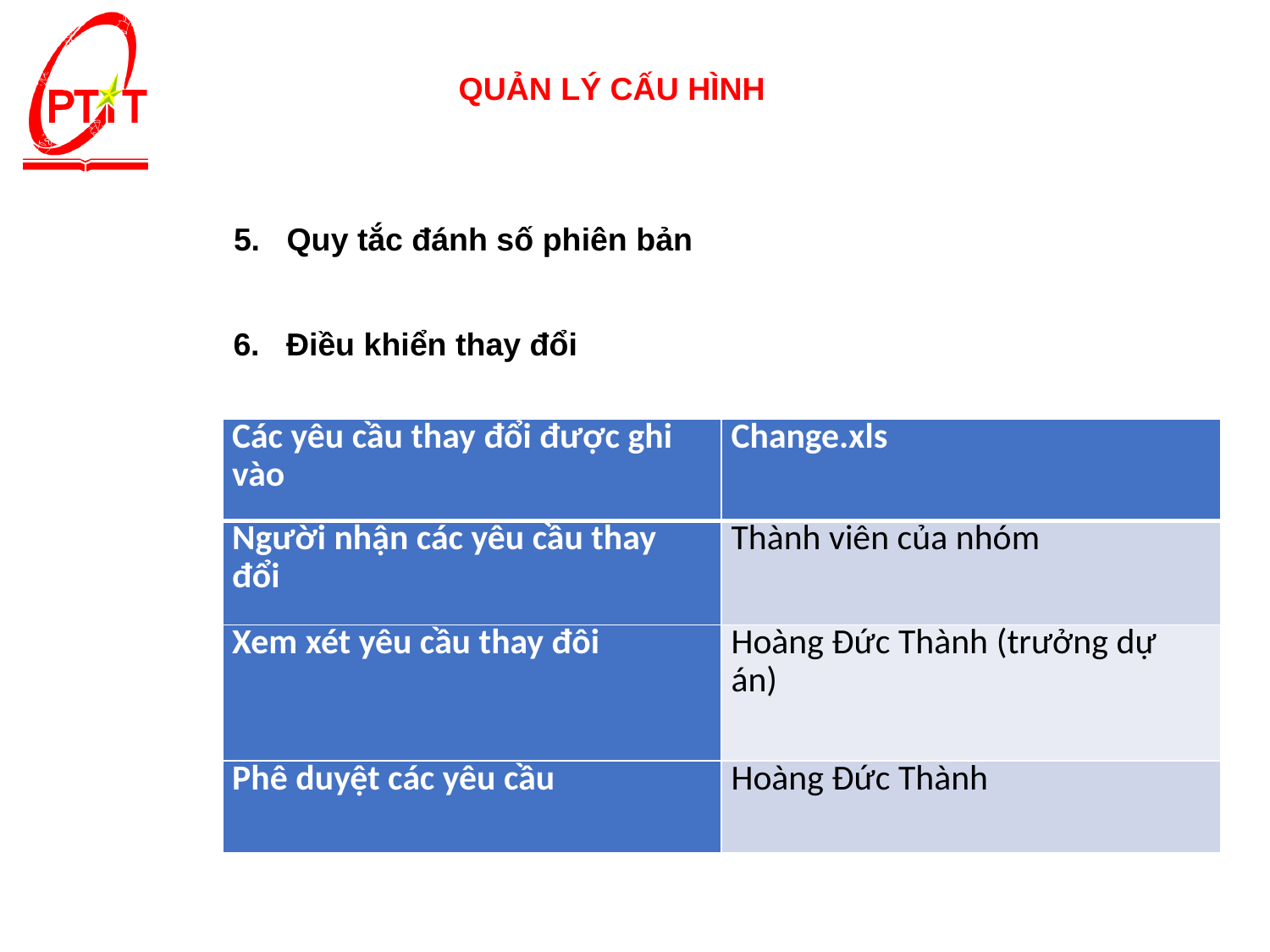

QUẢN LÝ CẤU HÌNH
5.   Quy tắc đánh số phiên bản
6.   Điều khiển thay đổi
| Các yêu cầu thay đổi được ghi vào | Change.xls |
| --- | --- |
| Người nhận các yêu cầu thay đổi | Thành viên của nhóm |
| Xem xét yêu cầu thay đôi | Hoàng Đức Thành (trưởng dự án) |
| Phê duyệt các yêu cầu | Hoàng Đức Thành |